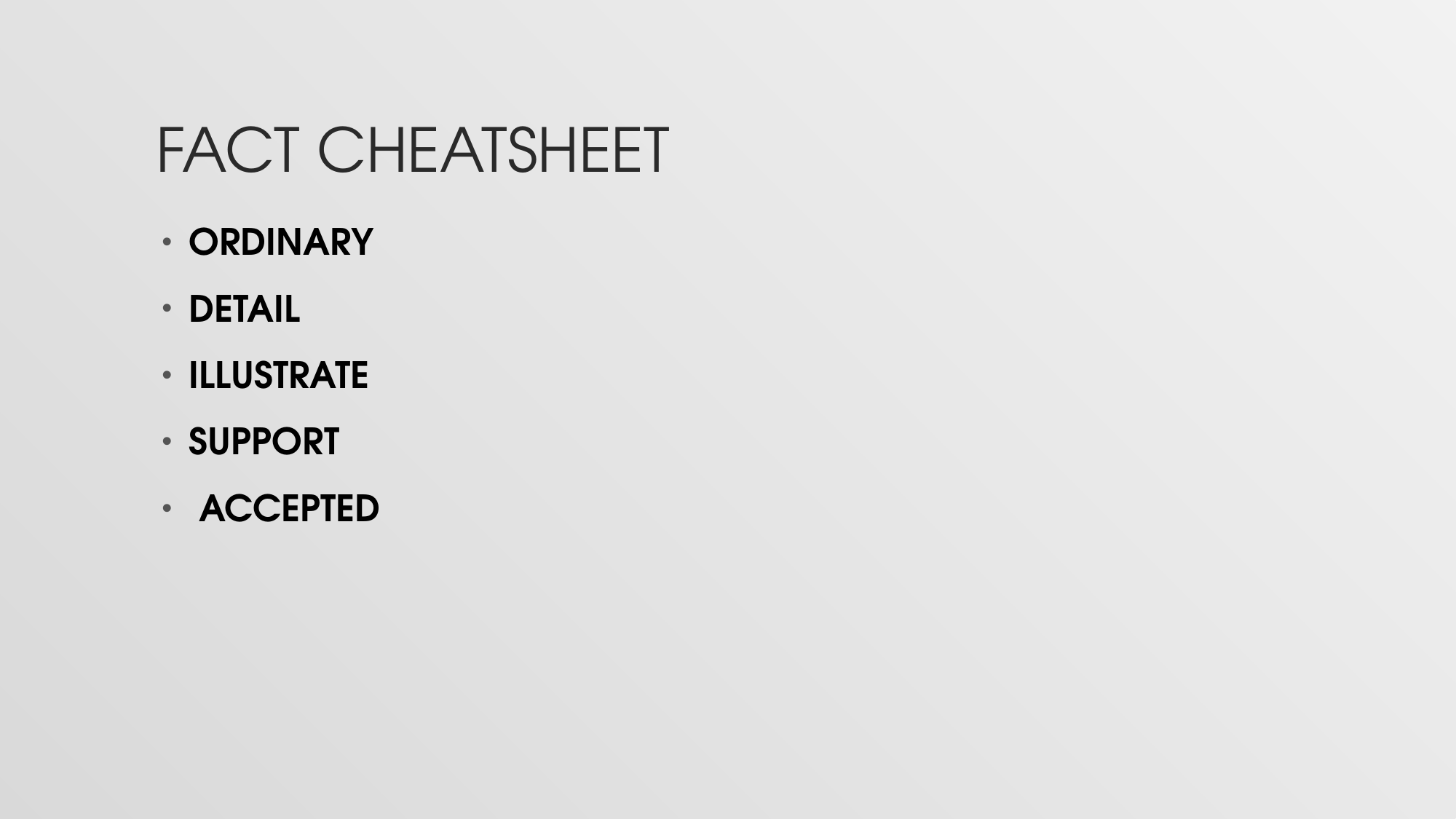

# FACT CHEATSHEET
ORDINARY
DETAIL
ILLUSTRATE
SUPPORT
 ACCEPTED